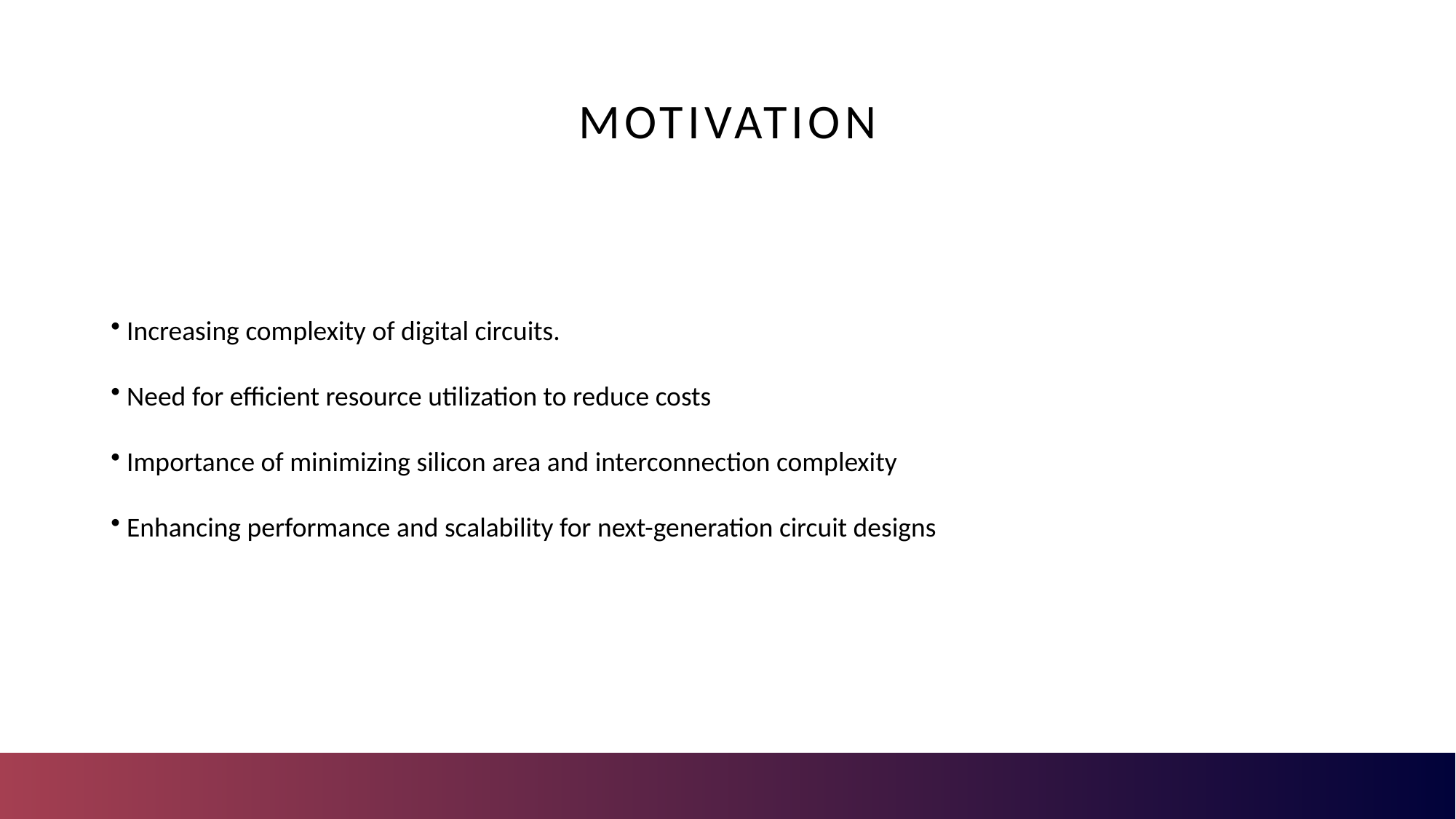

# Motivation

 Increasing complexity of digital circuits.
 Need for efficient resource utilization to reduce costs
 Importance of minimizing silicon area and interconnection complexity
 Enhancing performance and scalability for next-generation circuit designs